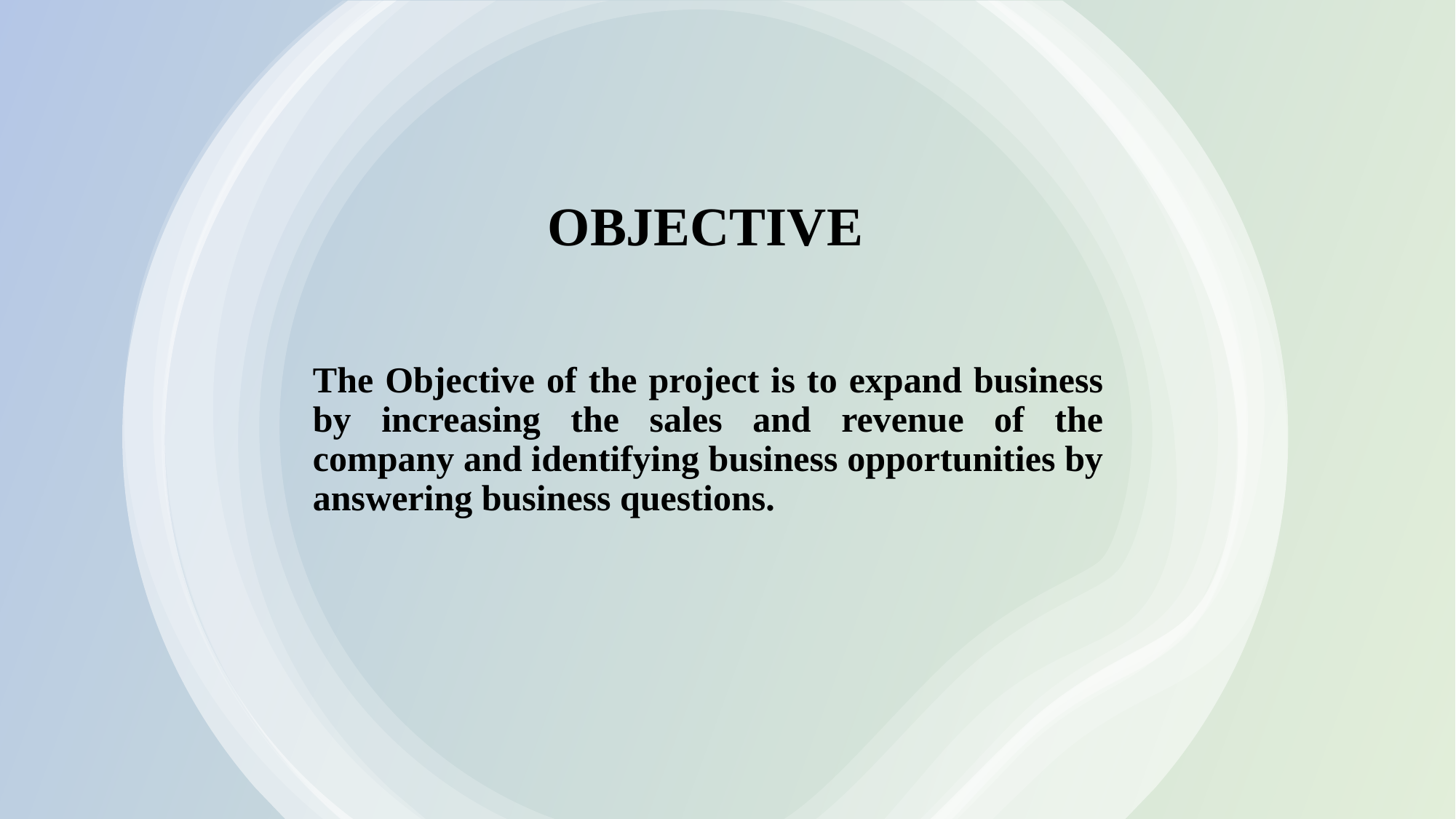

# OBJECTIVE
The Objective of the project is to expand business by increasing the sales and revenue of the company and identifying business opportunities by answering business questions.